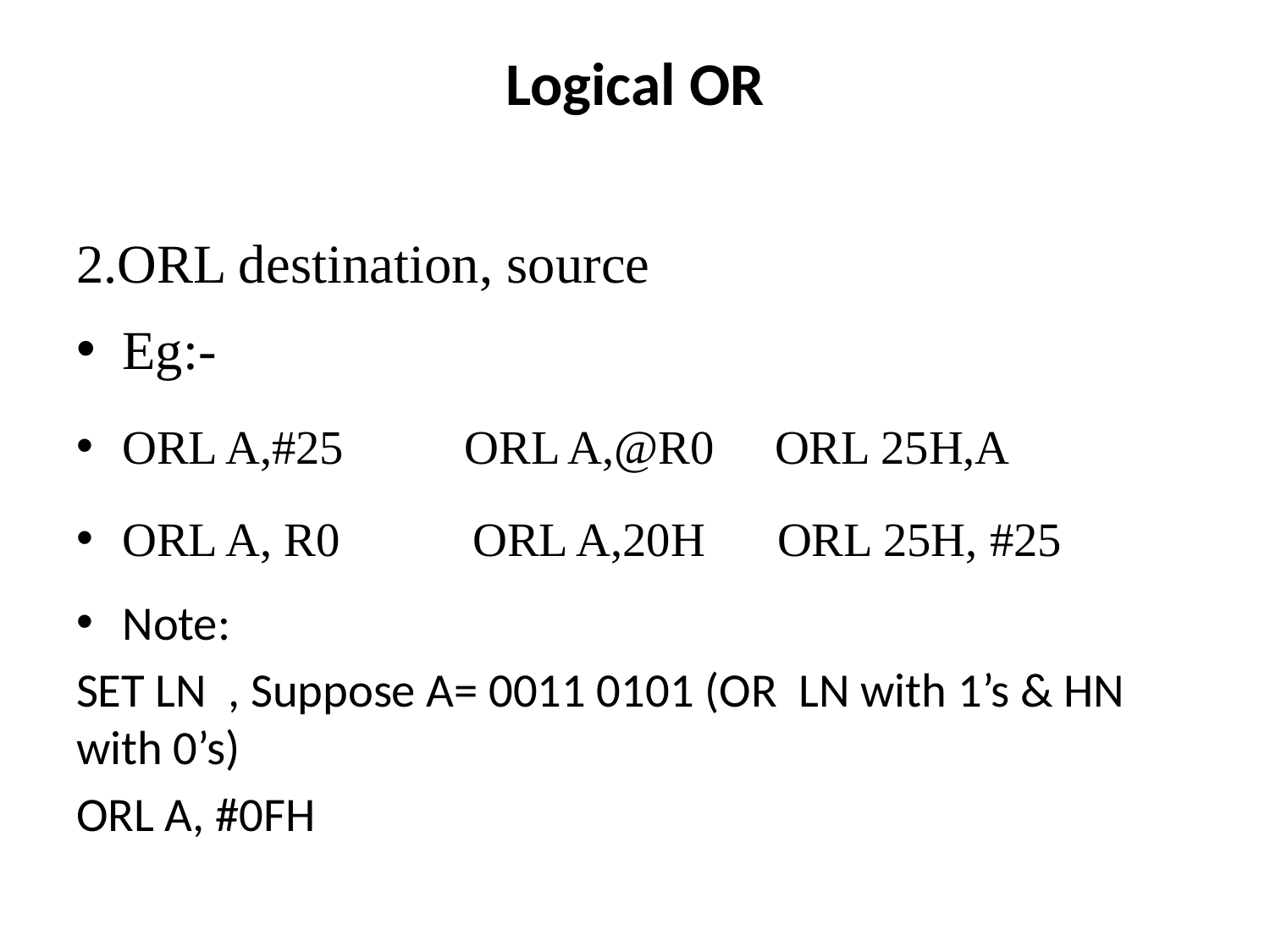

# Logical OR
2.ORL destination, source
Eg:-
ORL A,#25          ORL A,@R0     ORL 25H,A
ORL A, R0           ORL A,20H      ORL 25H, #25
Note:
SET LN  , Suppose A= 0011 0101 (OR  LN with 1’s & HN with 0’s)
ORL A, #0FH